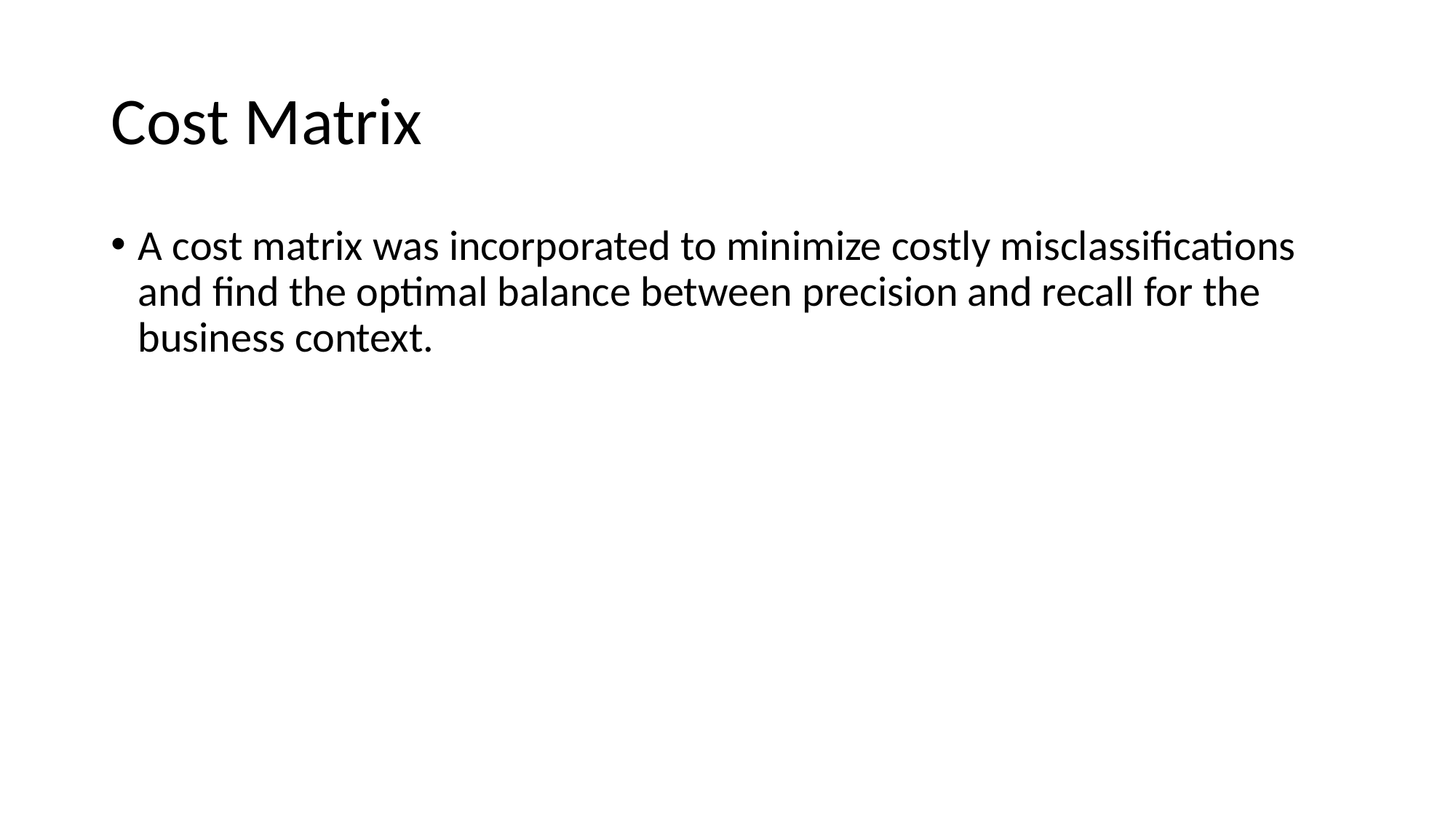

# Cost Matrix
A cost matrix was incorporated to minimize costly misclassifications and find the optimal balance between precision and recall for the business context.